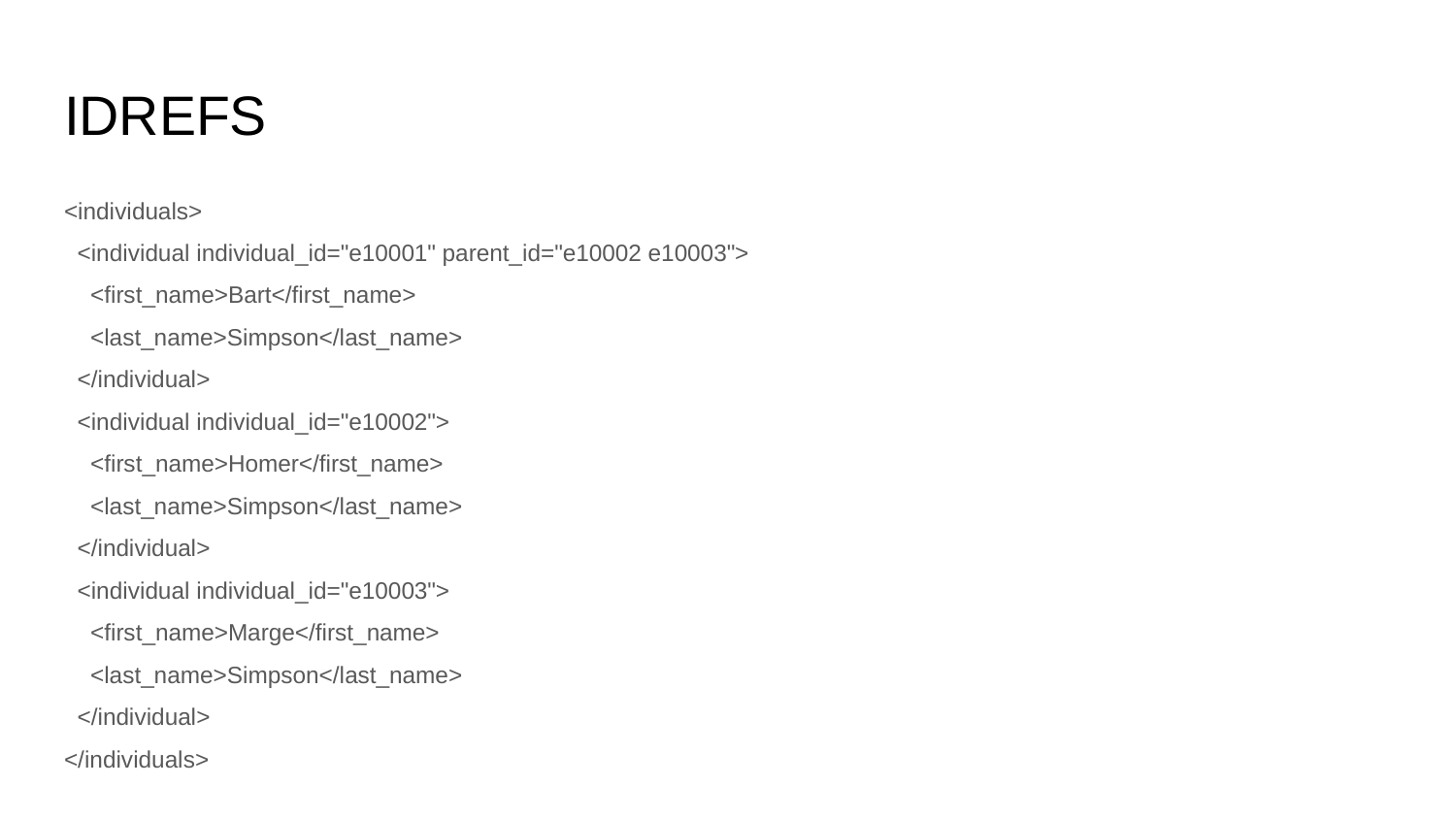

# IDREFS
<individuals>
  <individual individual_id="e10001" parent_id="e10002 e10003">
    <first_name>Bart</first_name>
    <last_name>Simpson</last_name>
  </individual>
  <individual individual_id="e10002">
    <first_name>Homer</first_name>
    <last_name>Simpson</last_name>
  </individual>
  <individual individual_id="e10003">
    <first_name>Marge</first_name>
    <last_name>Simpson</last_name>
  </individual>
</individuals>